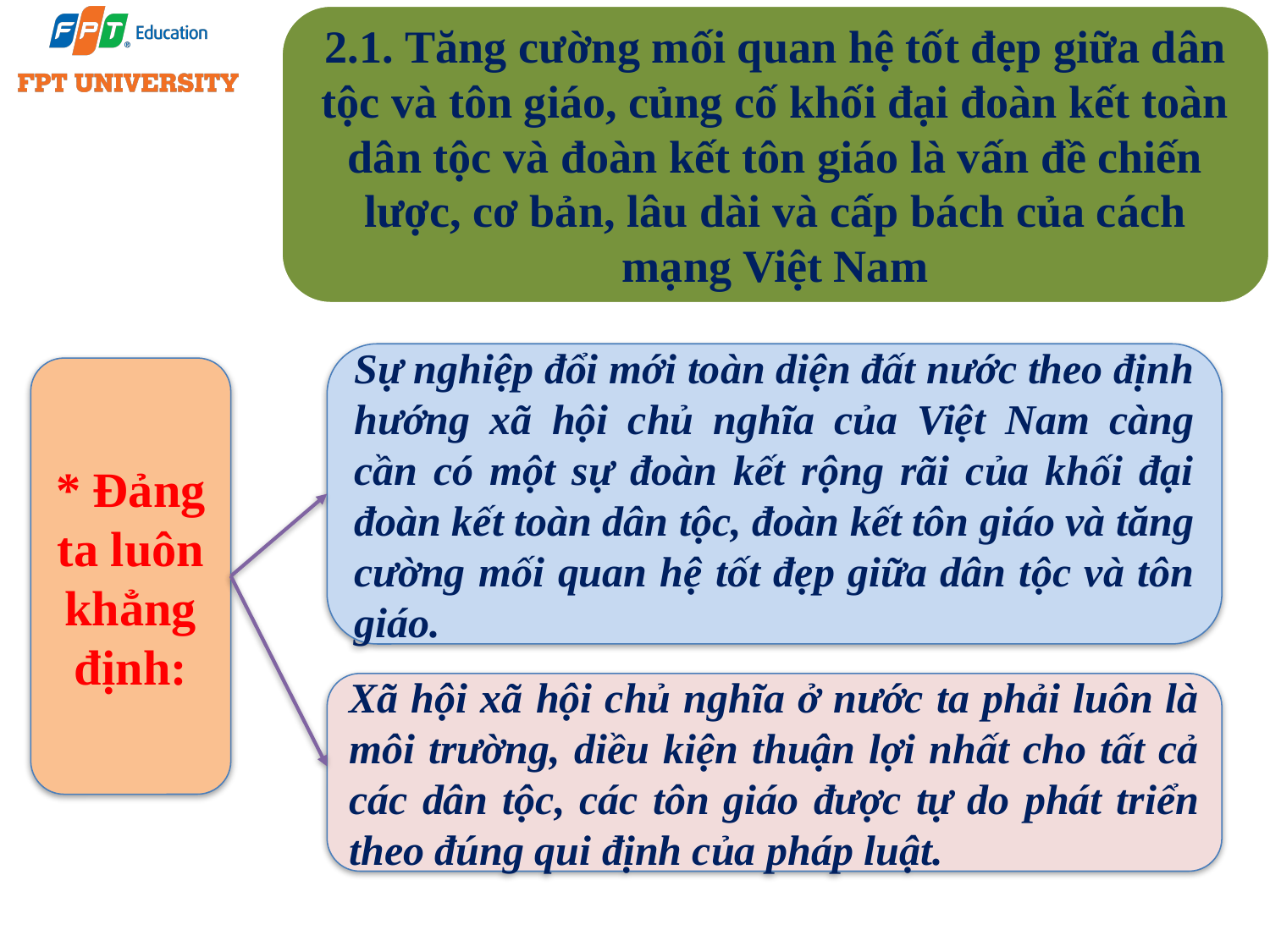

2.1. Tăng cường mối quan hệ tốt đẹp giữa dân tộc và tôn giáo, củng cố khối đại đoàn kết toàn dân tộc và đoàn kết tôn giáo là vấn đề chiến lược, cơ bản, lâu dài và cấp bách của cách mạng Việt Nam
Sự nghiệp đổi mới toàn diện đất nước theo định hướng xã hội chủ nghĩa của Việt Nam càng cần có một sự đoàn kết rộng rãi của khối đại đoàn kết toàn dân tộc, đoàn kết tôn giáo và tăng cường mối quan hệ tốt đẹp giữa dân tộc và tôn giáo.
* Đảng ta luôn khẳng định:
Xã hội xã hội chủ nghĩa ở nước ta phải luôn là môi trường, diều kiện thuận lợi nhất cho tất cả các dân tộc, các tôn giáo được tự do phát triển theo đúng qui định của pháp luật.